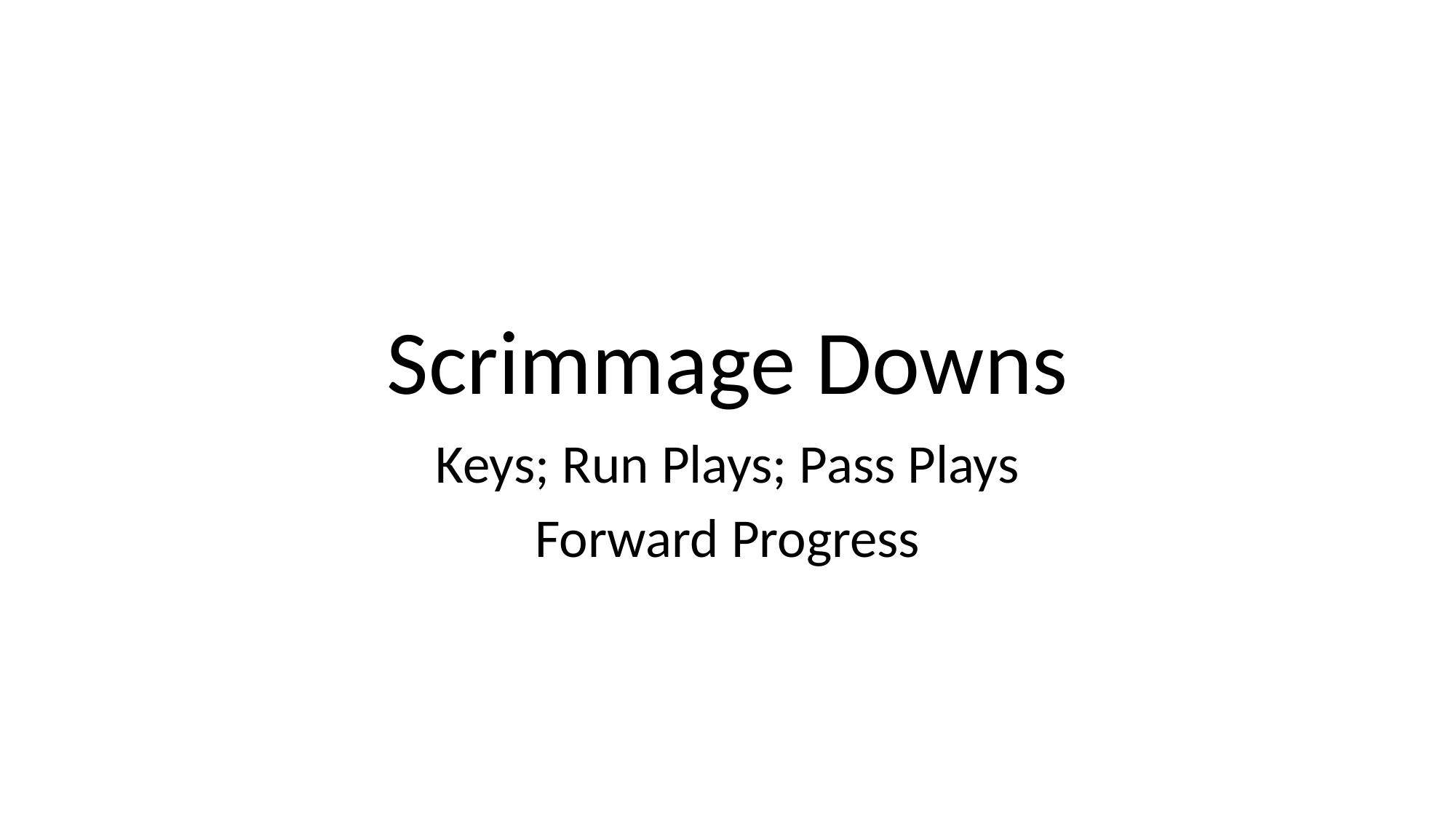

# Scrimmage Downs
Keys; Run Plays; Pass Plays
Forward Progress